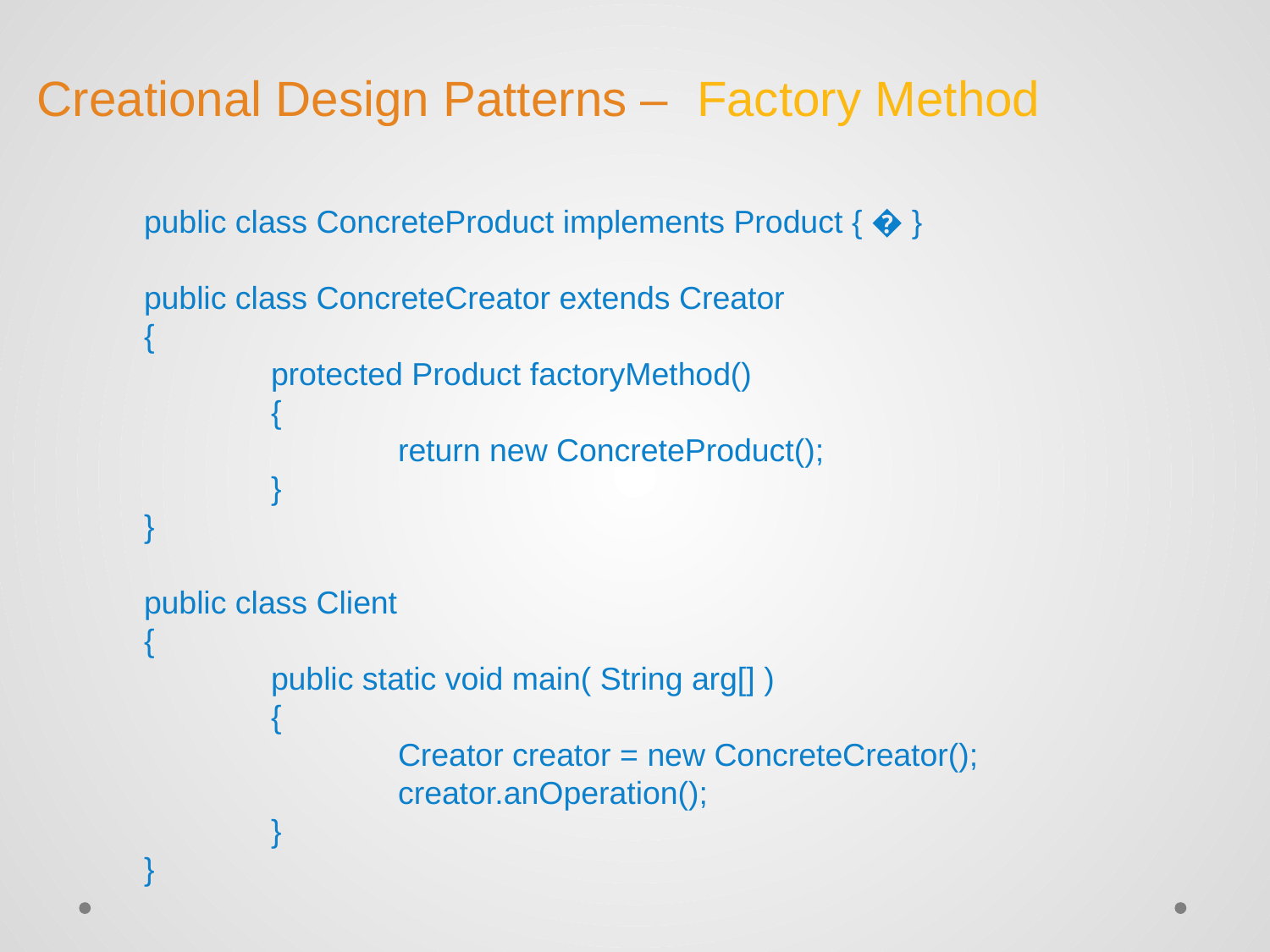

# Creational Design Patterns –  Factory Method

public class ConcreteProduct implements Product { � }

public class ConcreteCreator extends Creator
{
	protected Product factoryMethod()
	{
		return new ConcreteProduct();
	}
}

public class Client
{
	public static void main( String arg[] )
	{
		Creator creator = new ConcreteCreator();
		creator.anOperation();
	}
}